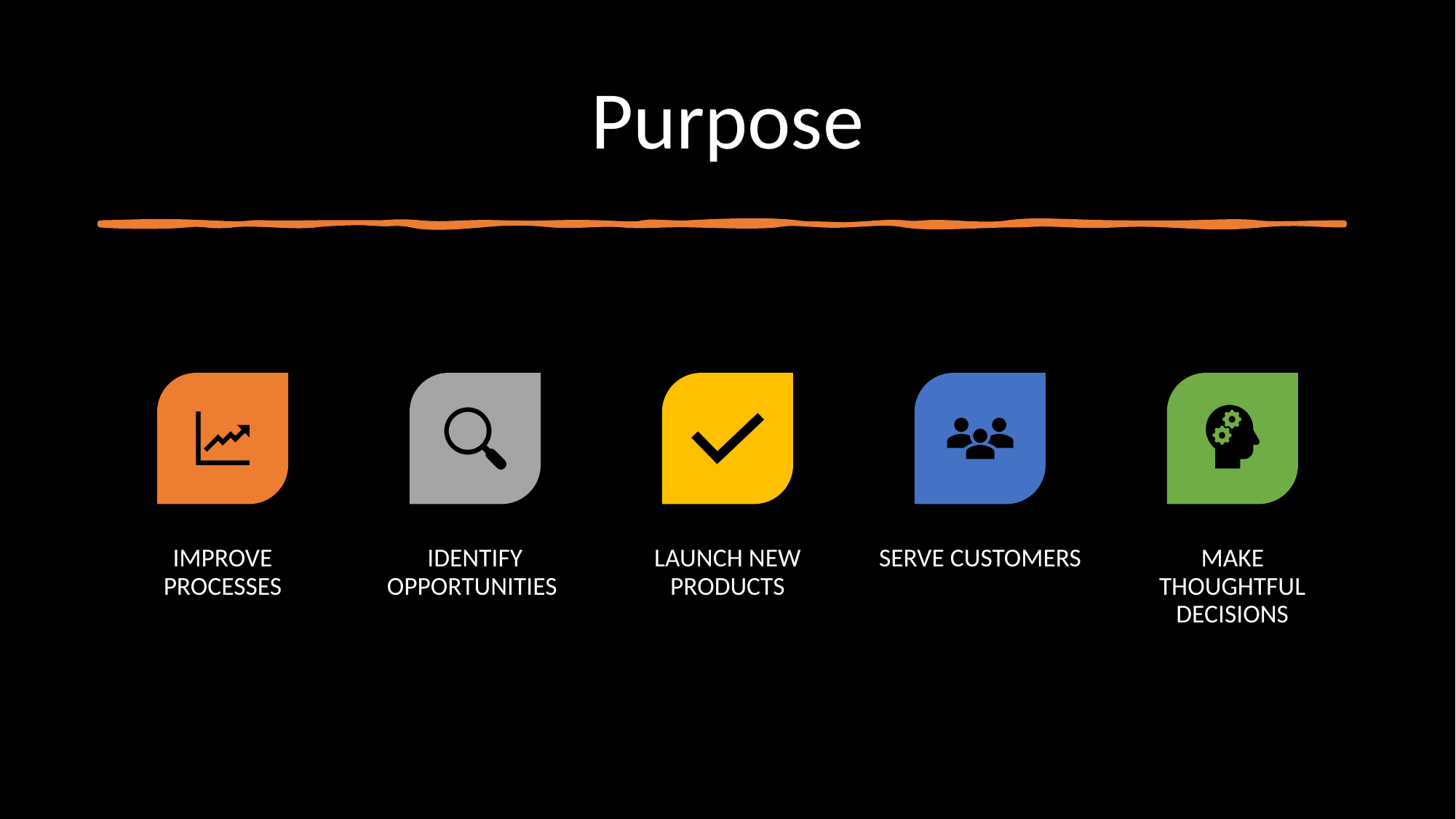

# Purpose

Improve processes
Identify opportunities
Launch new products
Serve customers
Make thoughtful decisions